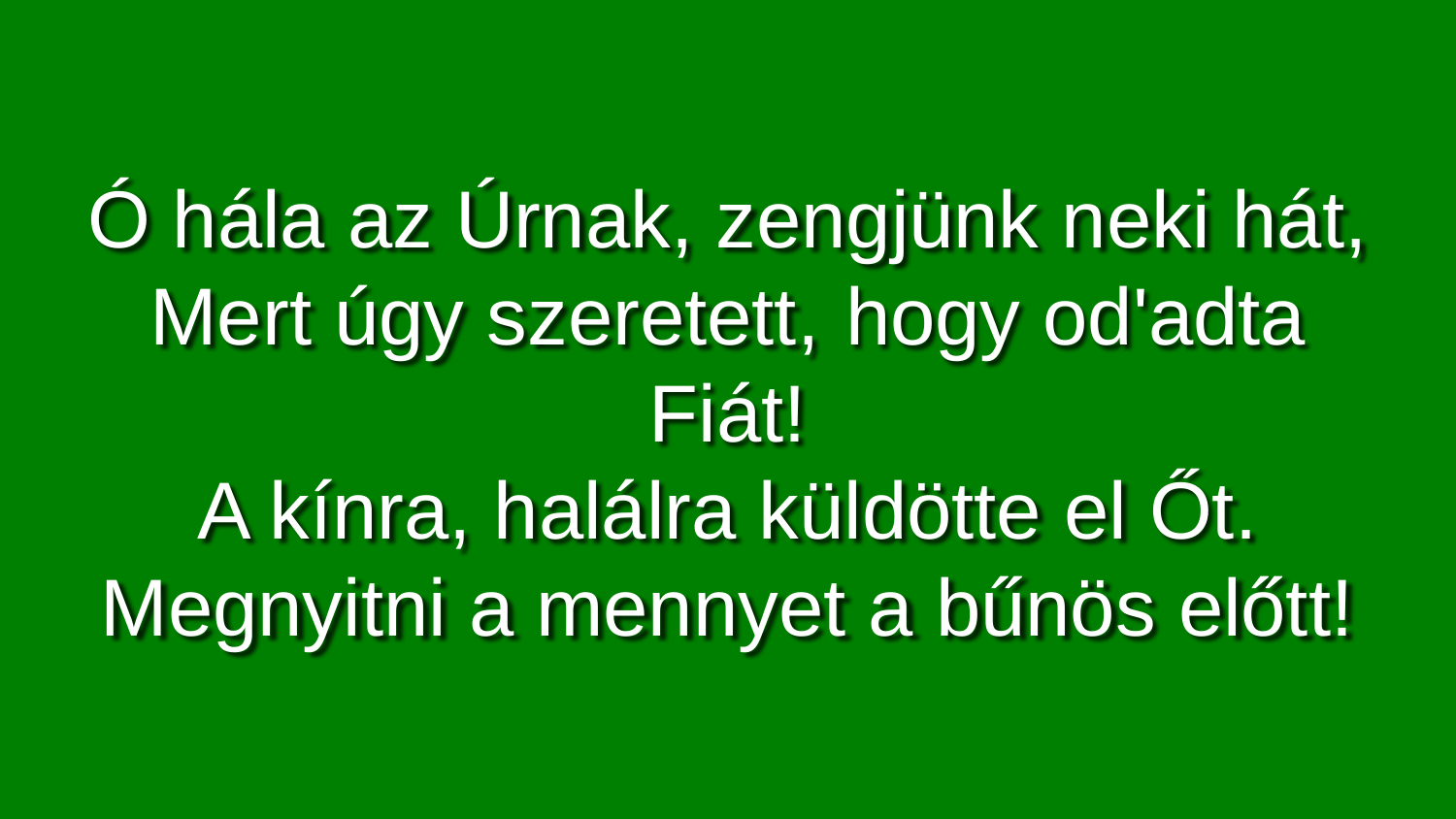

Ó hála az Úrnak, zengjünk neki hát,
Mert úgy szeretett, hogy od'adta Fiát!
A kínra, halálra küldötte el Őt.
Megnyitni a mennyet a bűnös előtt!